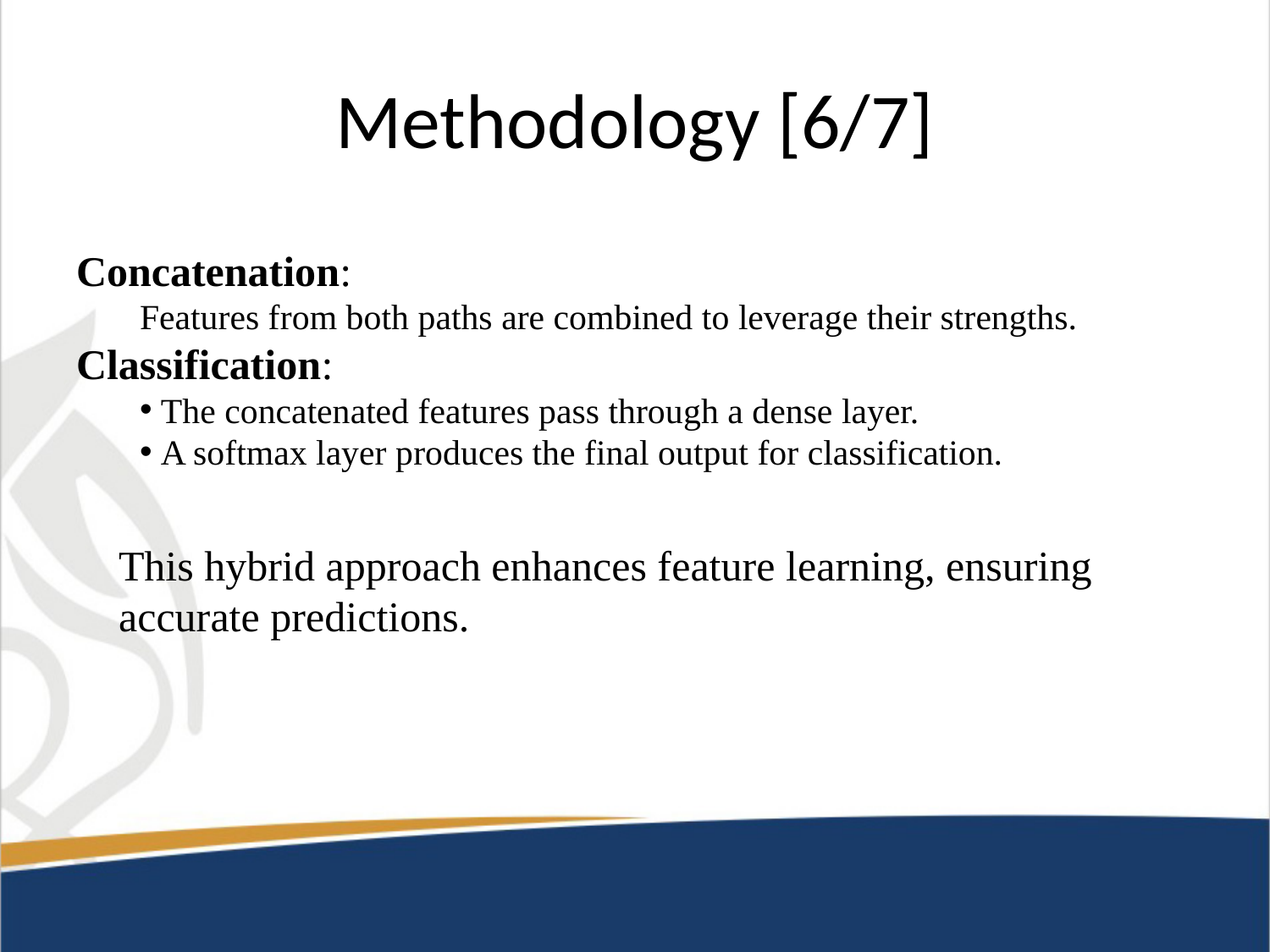

# Methodology [6/7]
Concatenation:
Features from both paths are combined to leverage their strengths.
Classification:
 The concatenated features pass through a dense layer.
 A softmax layer produces the final output for classification.

This hybrid approach enhances feature learning, ensuring accurate predictions.